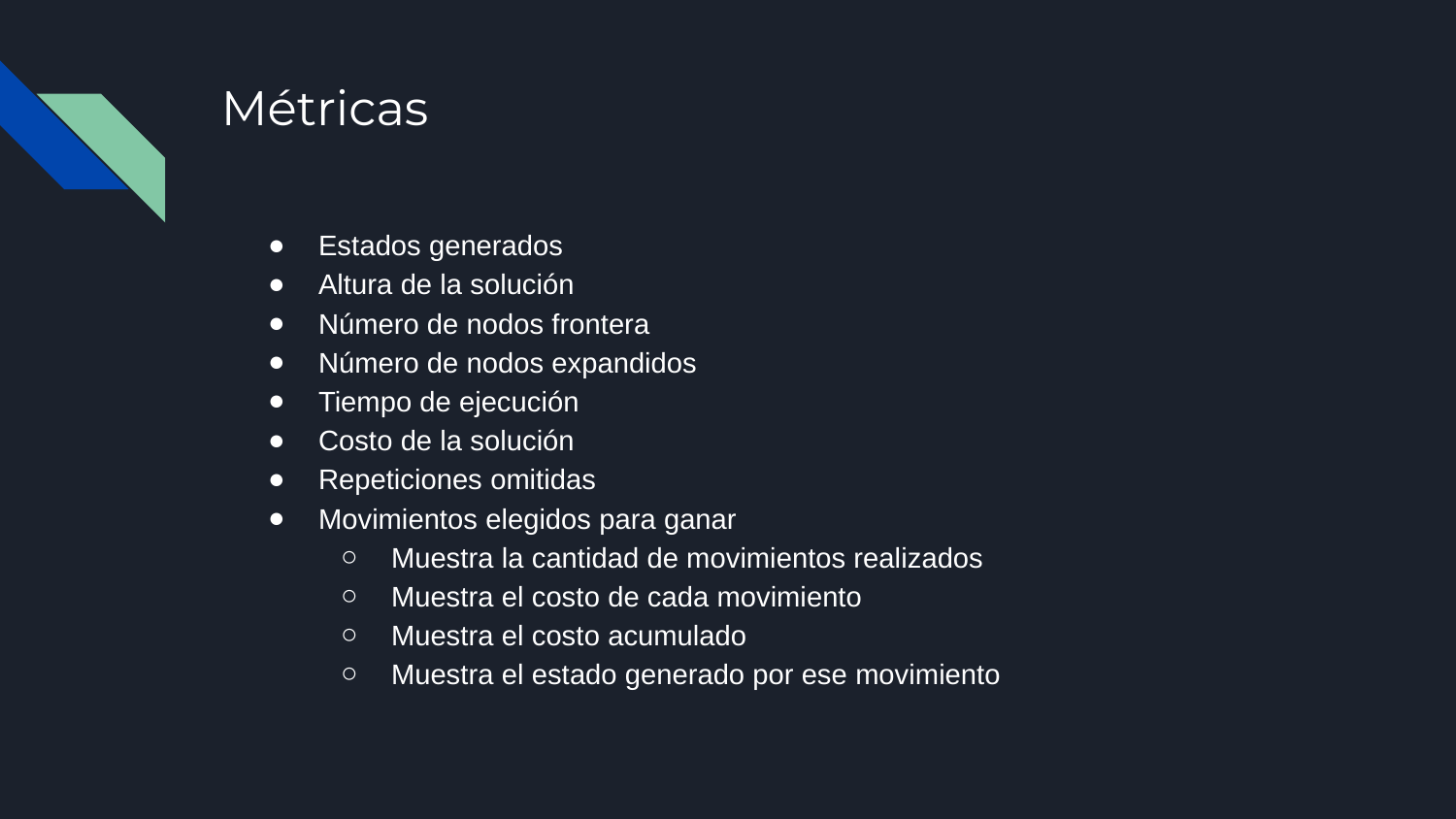

# Métricas
Estados generados
Altura de la solución
Número de nodos frontera
Número de nodos expandidos
Tiempo de ejecución
Costo de la solución
Repeticiones omitidas
Movimientos elegidos para ganar
Muestra la cantidad de movimientos realizados
Muestra el costo de cada movimiento
Muestra el costo acumulado
Muestra el estado generado por ese movimiento